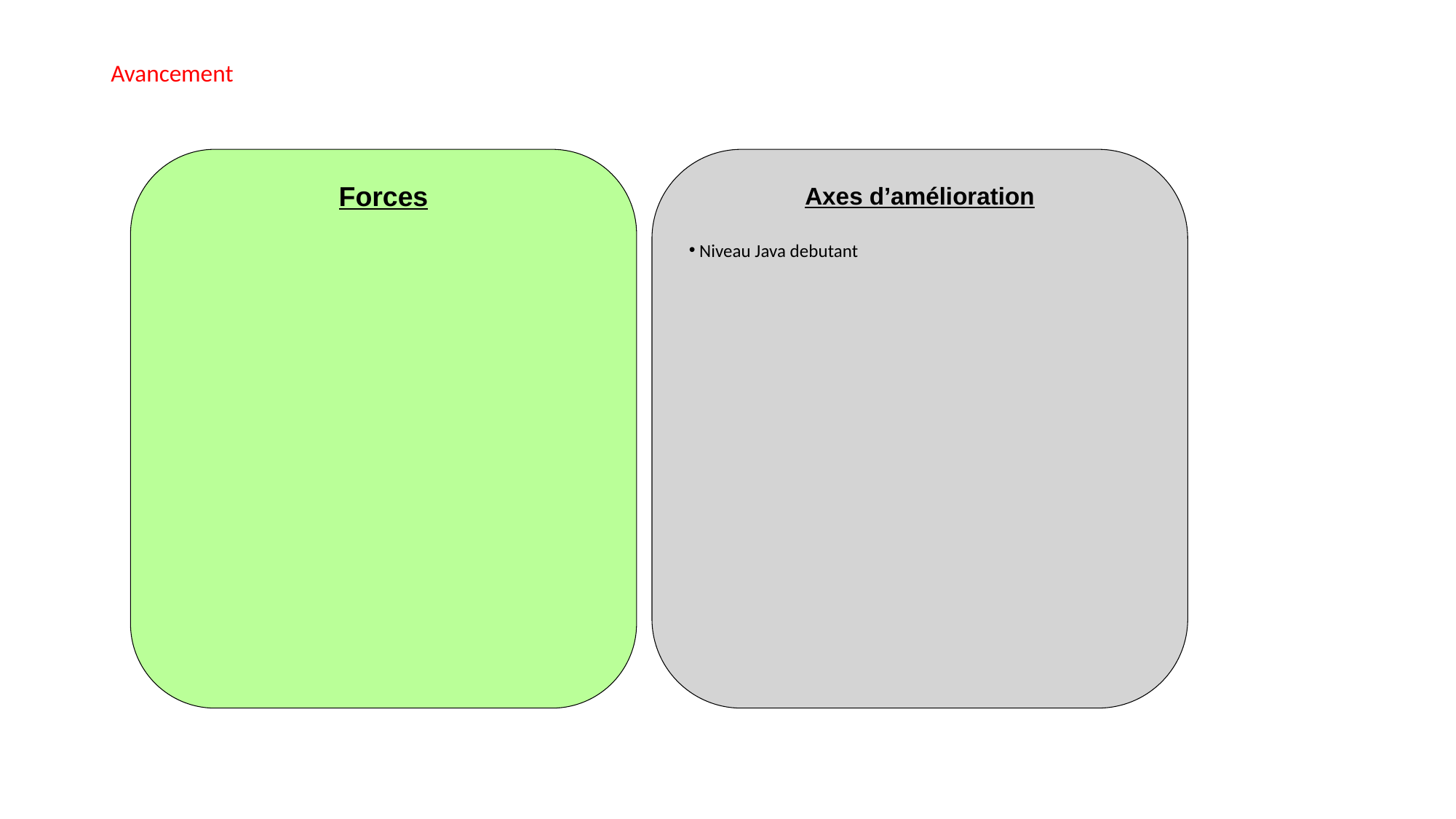

# Avancement
Forces

Axes d’amélioration

 Niveau Java debutant